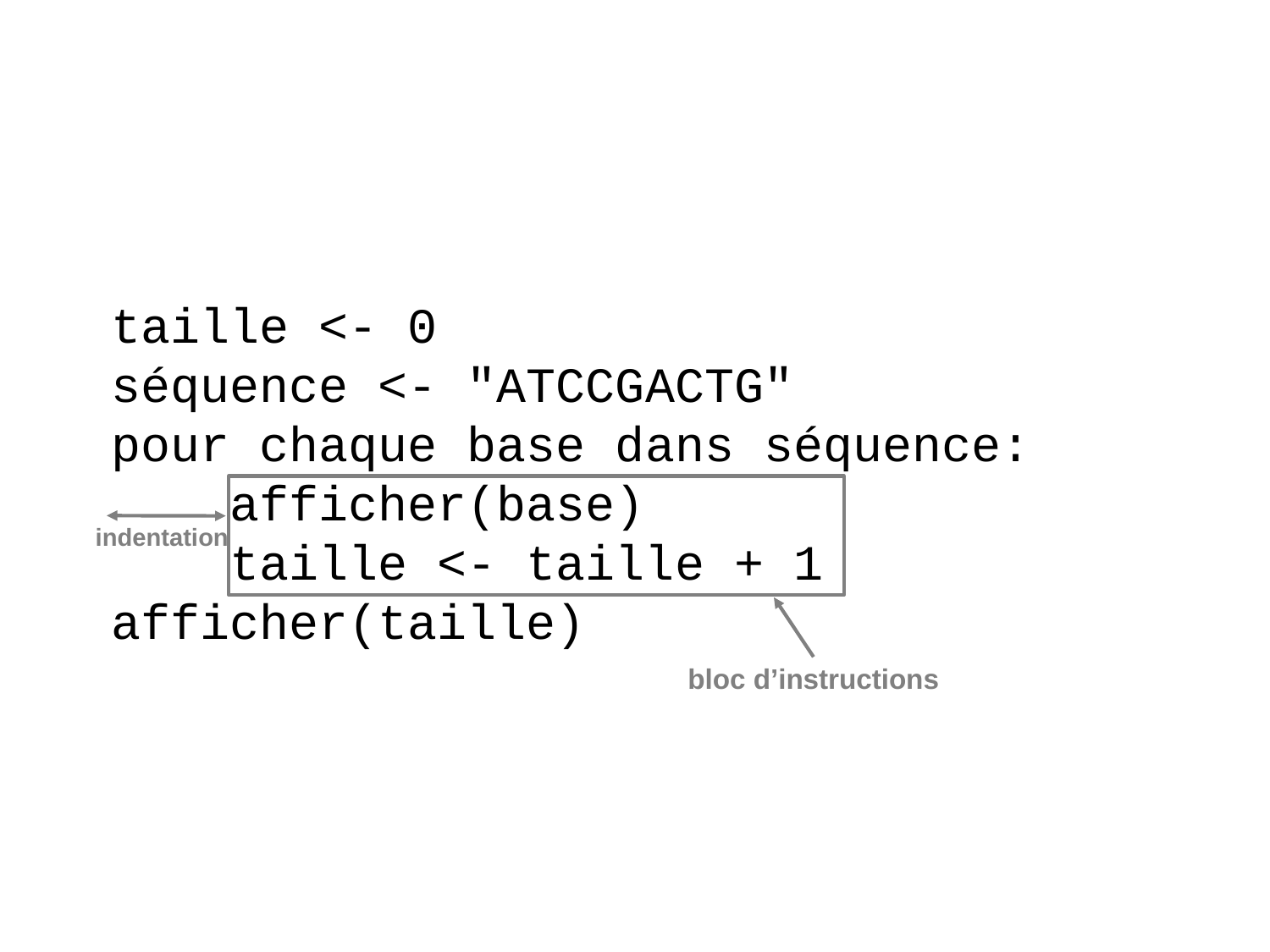

taille <- 0
séquence <- "ATCCGACTG"
pour chaque base dans séquence:
    afficher(base)
    taille <- taille + 1
afficher(taille)

indentation
bloc d’instructions